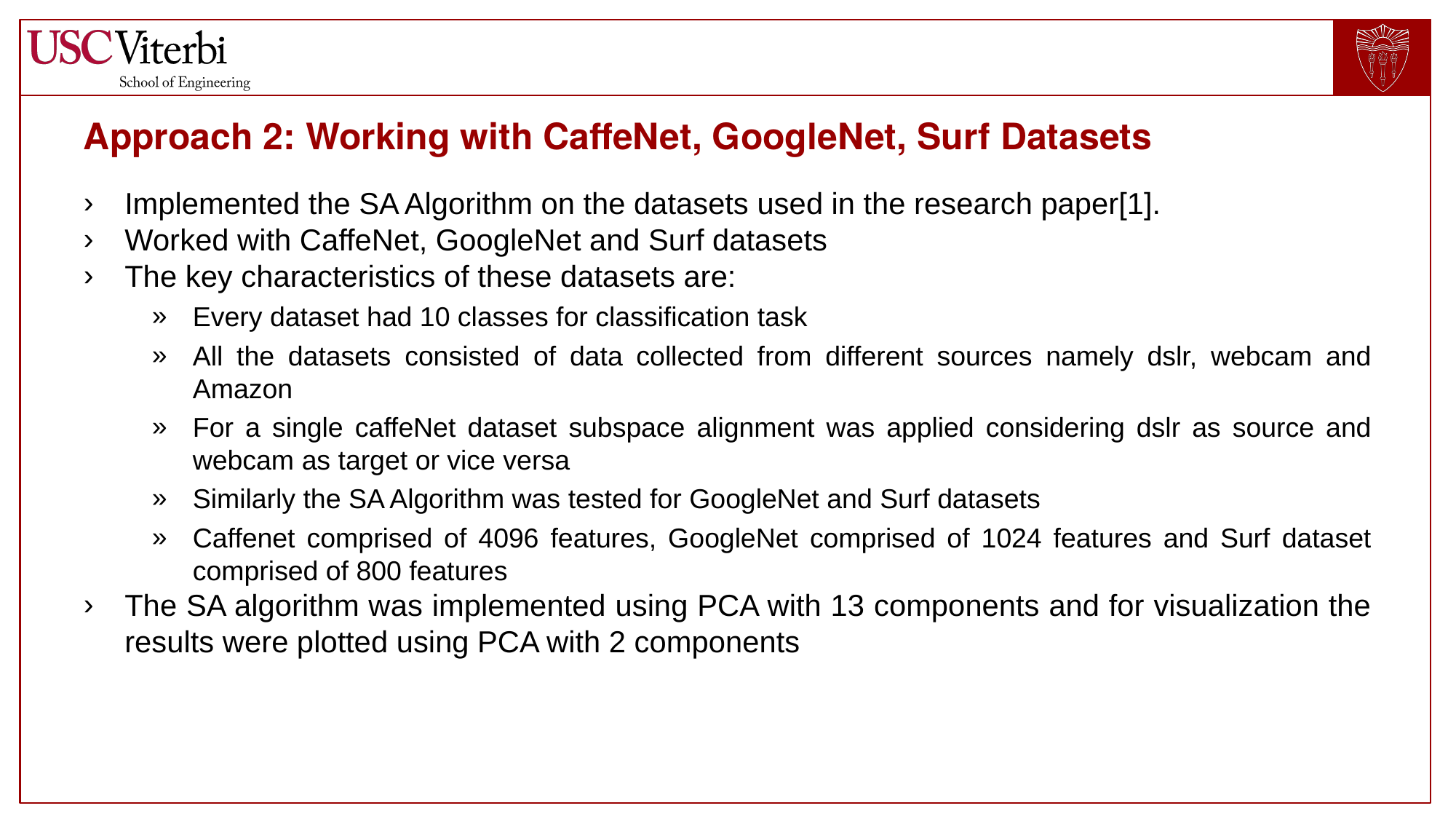

# Approach 2: Working with CaffeNet, GoogleNet, Surf Datasets
Implemented the SA Algorithm on the datasets used in the research paper[1].
Worked with CaffeNet, GoogleNet and Surf datasets
The key characteristics of these datasets are:
Every dataset had 10 classes for classification task
All the datasets consisted of data collected from different sources namely dslr, webcam and Amazon
For a single caffeNet dataset subspace alignment was applied considering dslr as source and webcam as target or vice versa
Similarly the SA Algorithm was tested for GoogleNet and Surf datasets
Caffenet comprised of 4096 features, GoogleNet comprised of 1024 features and Surf dataset comprised of 800 features
The SA algorithm was implemented using PCA with 13 components and for visualization the results were plotted using PCA with 2 components